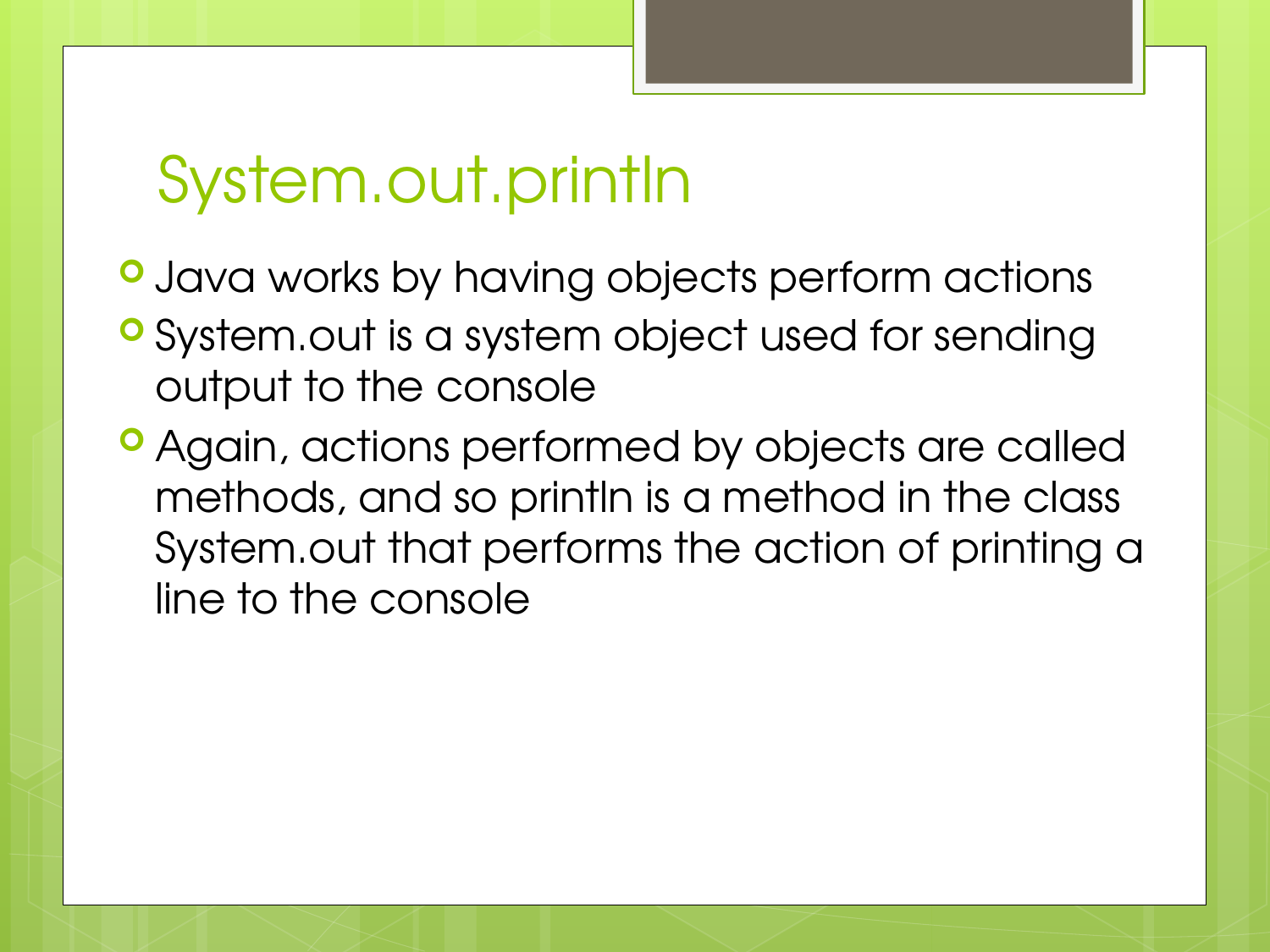

# System.out.println
Java works by having objects perform actions
System.out is a system object used for sending output to the console
Again, actions performed by objects are called methods, and so println is a method in the class System.out that performs the action of printing a line to the console